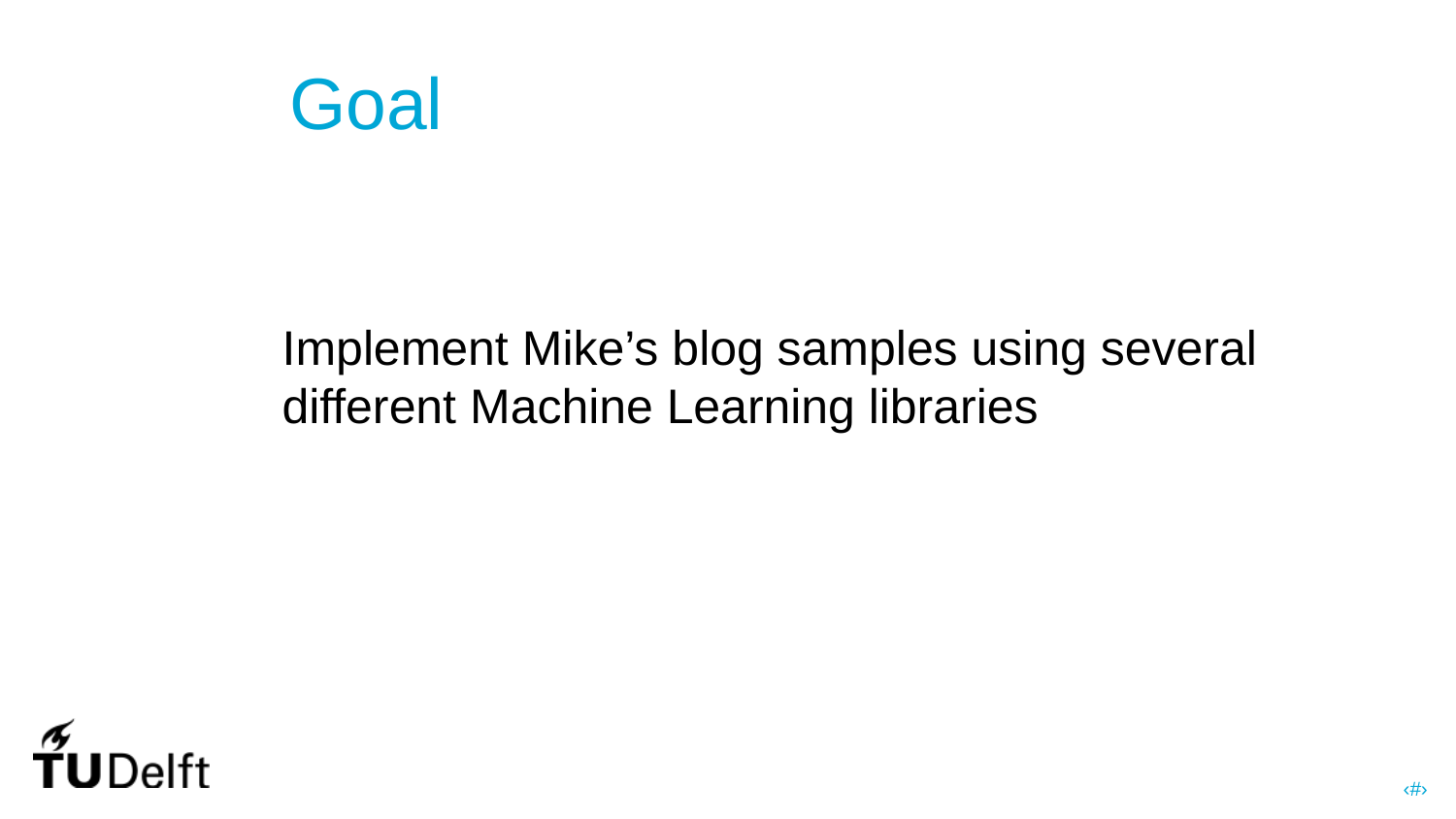

# Goal
Implement Mike’s blog samples using several different Machine Learning libraries